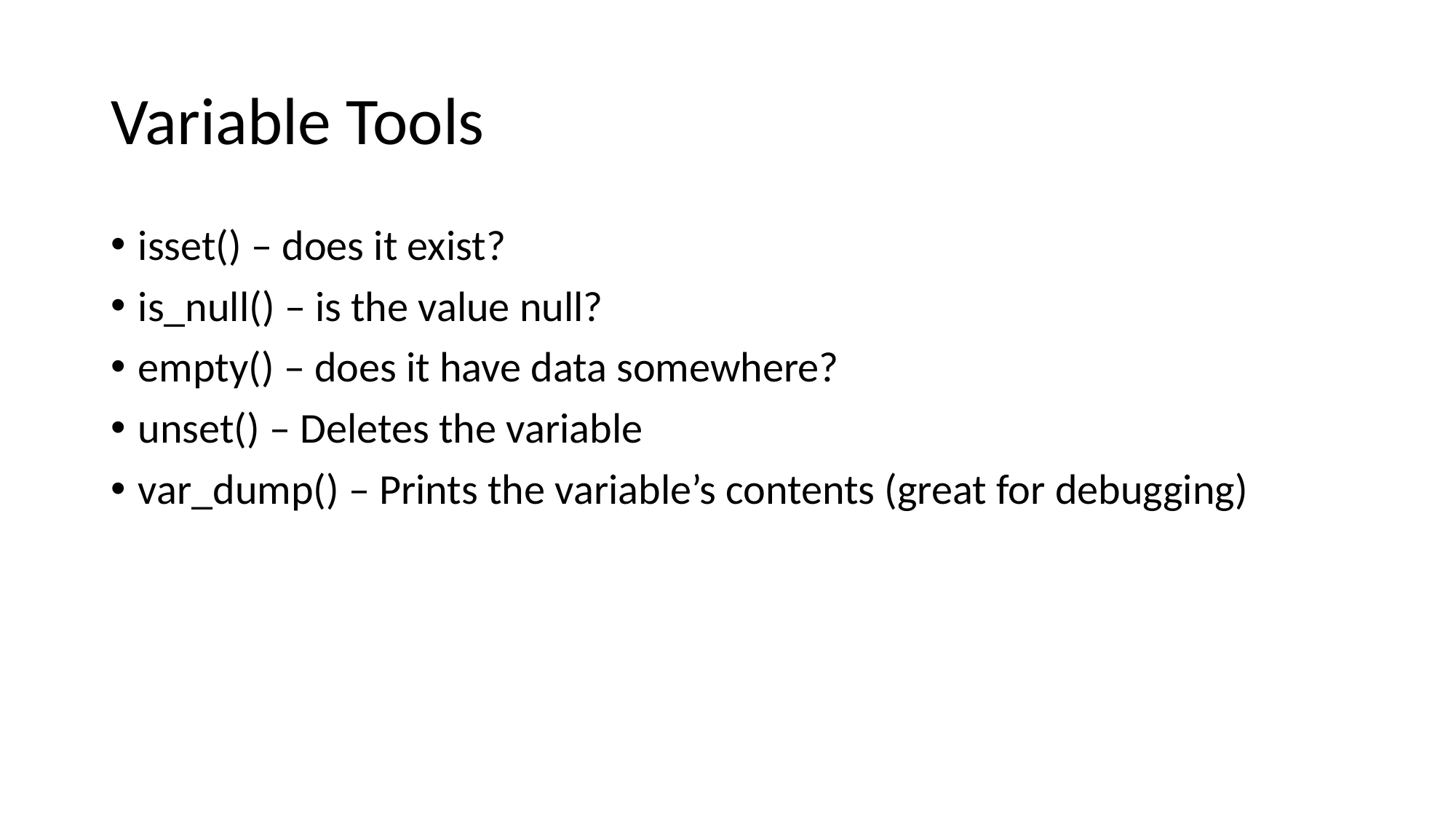

# Variable Tools
isset() – does it exist?
is_null() – is the value null?
empty() – does it have data somewhere?
unset() – Deletes the variable
var_dump() – Prints the variable’s contents (great for debugging)